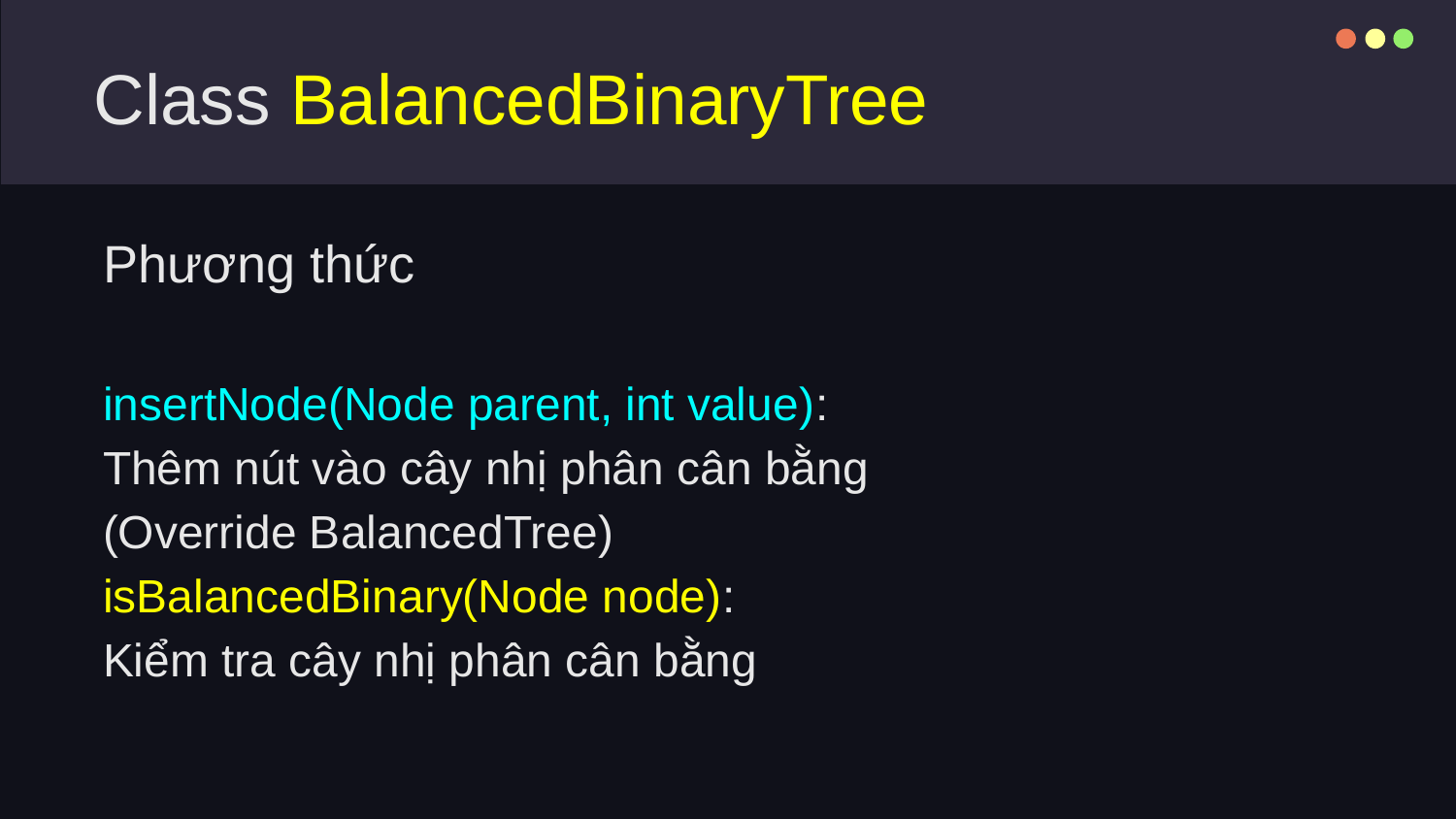

# Class BalancedBinaryTree
Phương thức

insertNode(Node parent, int value):
Thêm nút vào cây nhị phân cân bằng
(Override BalancedTree)
isBalancedBinary(Node node):
Kiểm tra cây nhị phân cân bằng